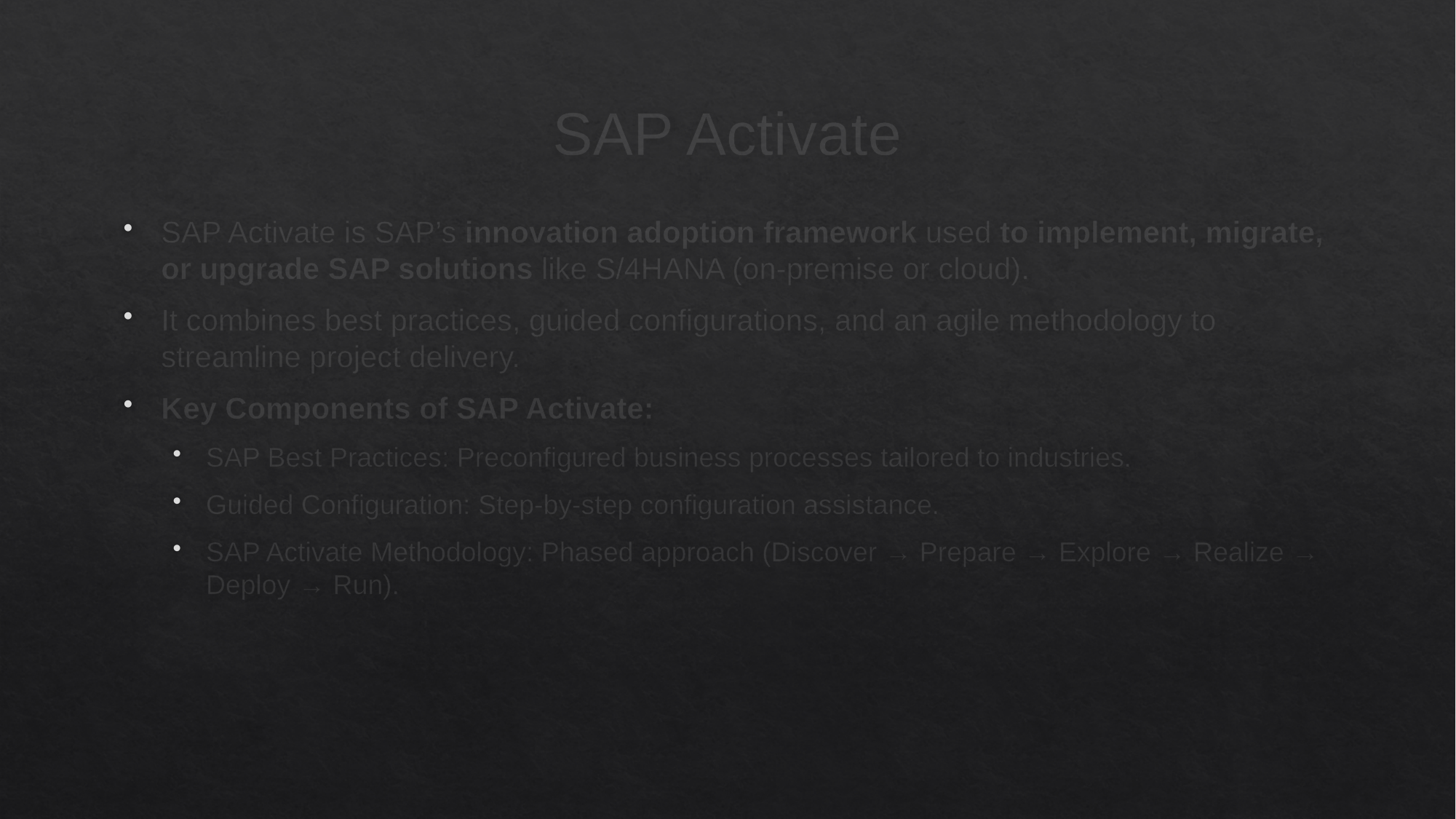

# SAP Activate
SAP Activate is SAP’s innovation adoption framework used to implement, migrate, or upgrade SAP solutions like S/4HANA (on-premise or cloud).
It combines best practices, guided configurations, and an agile methodology to streamline project delivery.
Key Components of SAP Activate:
SAP Best Practices: Preconfigured business processes tailored to industries.
Guided Configuration: Step-by-step configuration assistance.
SAP Activate Methodology: Phased approach (Discover → Prepare → Explore → Realize → Deploy → Run).